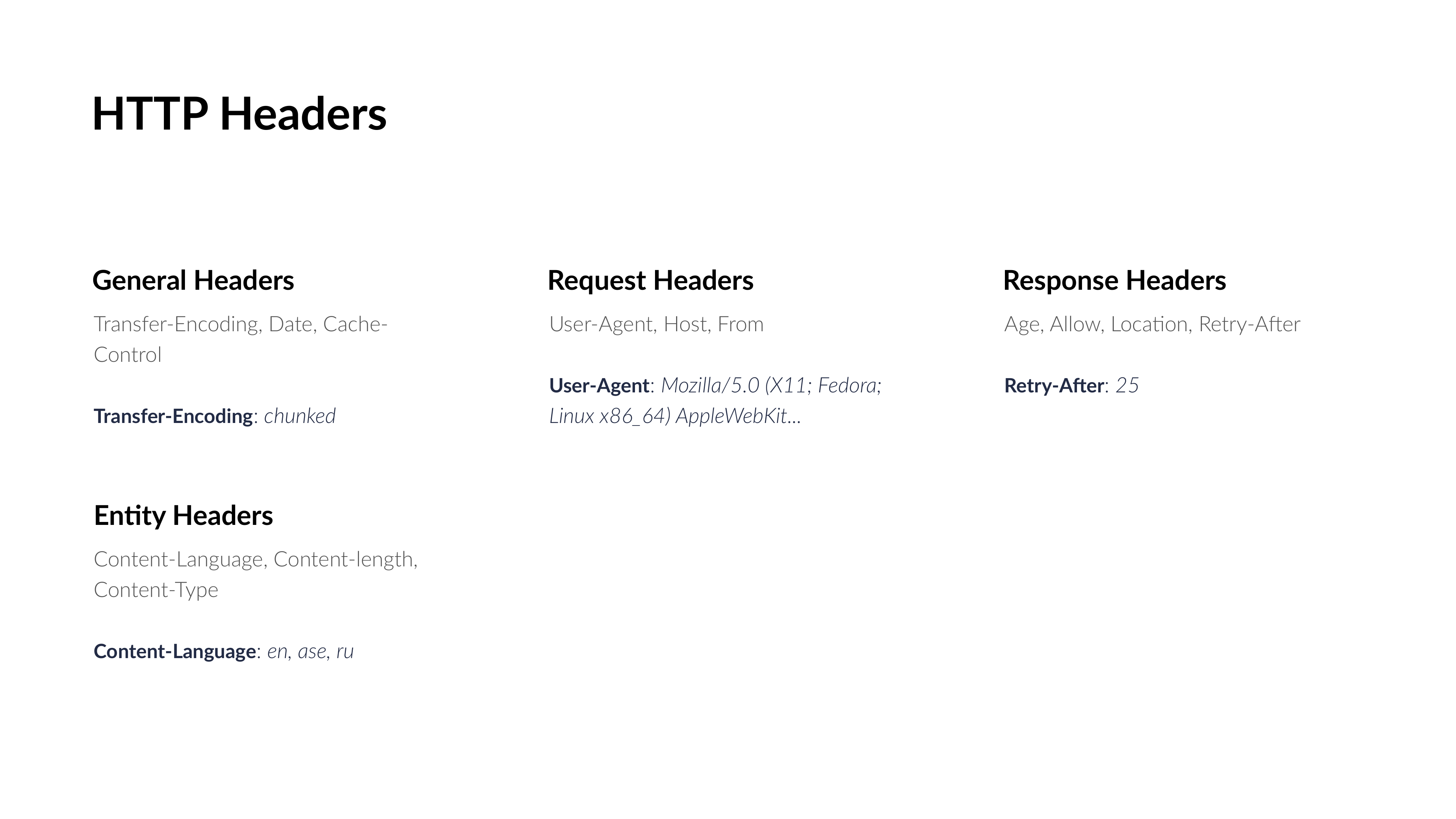

HTTP Headers
General Headers
Response Headers
Request Headers
User-Agent, Host, From
User-Agent: Mozilla/5.0 (X11; Fedora; Linux x86_64) AppleWebKit...
Age, Allow, Location, Retry-After
Retry-After: 25
Transfer-Encoding, Date, Cache-Control
Transfer-Encoding: chunked
Entity Headers
Content-Language, Content-length, Content-Type
Content-Language: en, ase, ru